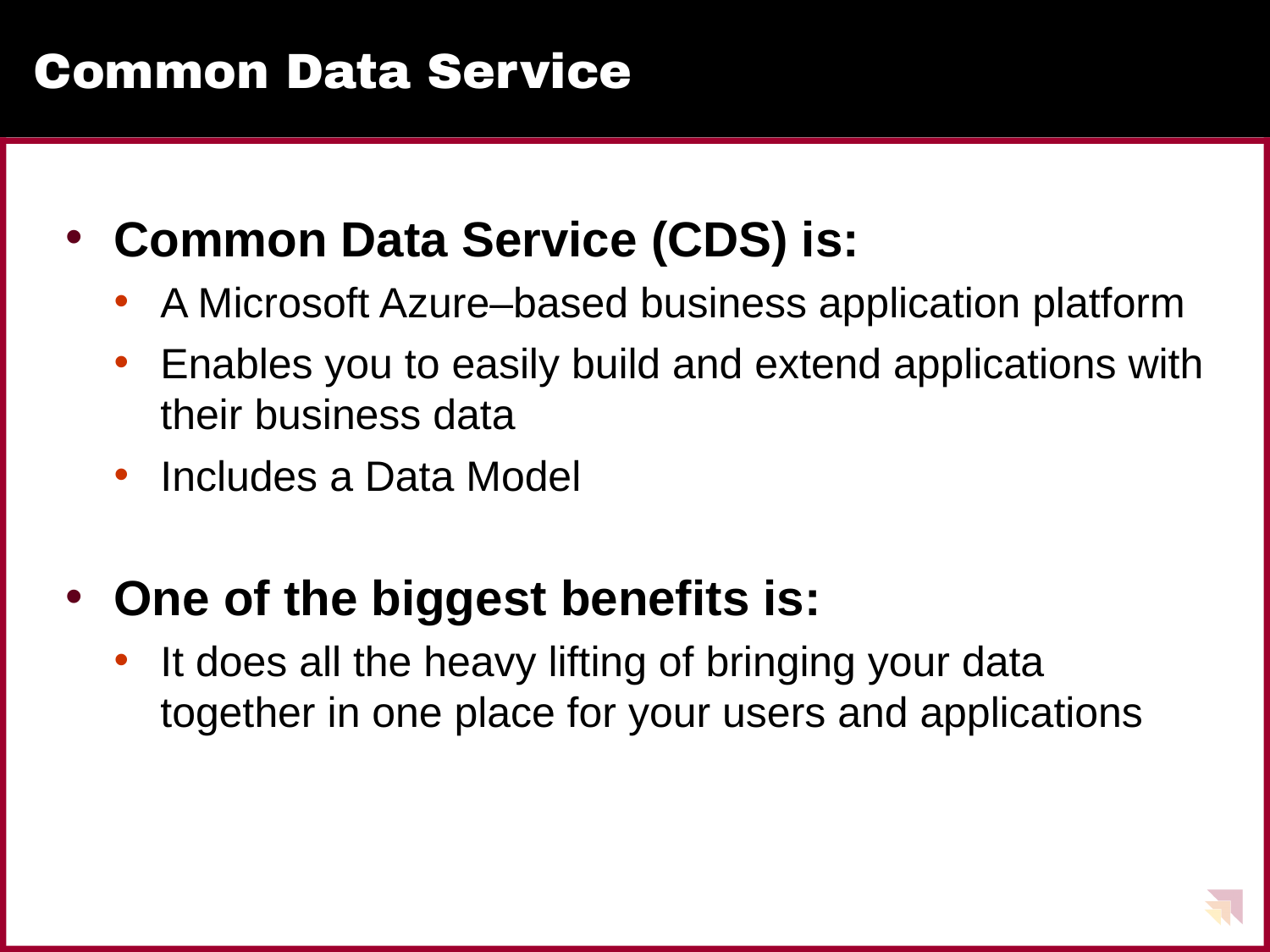

# Common Data Service
Common Data Service (CDS) is:
A Microsoft Azure–based business application platform
Enables you to easily build and extend applications with their business data
Includes a Data Model
One of the biggest benefits is:
It does all the heavy lifting of bringing your data together in one place for your users and applications